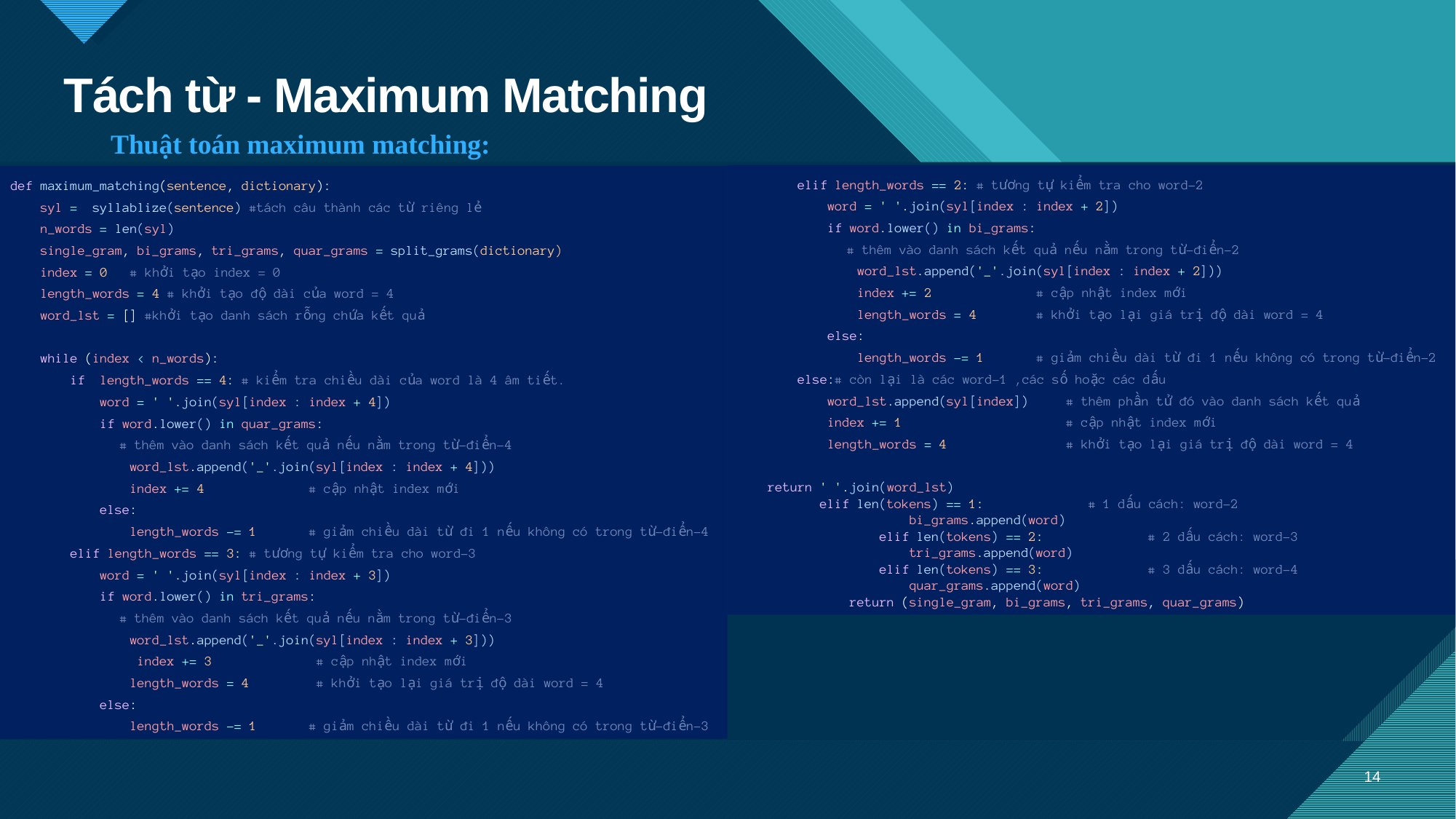

# Tách từ - Maximum Matching
Thuật toán maximum matching:
        elif length_words == 2: # tương tự kiểm tra cho word-2
            word = ' '.join(syl[index : index + 2])
            if word.lower() in bi_grams:
	# thêm vào danh sách kết quả nếu nằm trong từ-điển-2
                word_lst.append('_'.join(syl[index : index + 2]))
                index += 2              # cập nhật index mới
                length_words = 4        # khởi tạo lại giá trị độ dài word = 4
            else:
                length_words -= 1       # giảm chiều dài từ đi 1 nếu không có trong từ-điển-2
        else:# còn lại là các word-1 ,các số hoặc các dấu
            word_lst.append(syl[index])     # thêm phần tử đó vào danh sách kết quả
            index += 1                      # cập nhật index mới
            length_words = 4                # khởi tạo lại giá trị độ dài word = 4

    return ' '.join(word_lst)
elif len(tokens) == 1:              # 1 dấu cách: word-2
            bi_grams.append(word)
        elif len(tokens) == 2:              # 2 dấu cách: word-3
            tri_grams.append(word)
        elif len(tokens) == 3:              # 3 dấu cách: word-4
            quar_grams.append(word)
    return (single_gram, bi_grams, tri_grams, quar_grams)
def maximum_matching(sentence, dictionary):
    syl =  syllablize(sentence) #tách câu thành các từ riêng lẻ
    n_words = len(syl)
    single_gram, bi_grams, tri_grams, quar_grams = split_grams(dictionary)
    index = 0   # khởi tạo index = 0
    length_words = 4 # khởi tạo độ dài của word = 4
    word_lst = [] #khởi tạo danh sách rỗng chứa kết quả

    while (index < n_words):
        if  length_words == 4: # kiểm tra chiều dài của word là 4 âm tiết.
            word = ' '.join(syl[index : index + 4])
            if word.lower() in quar_grams:
	# thêm vào danh sách kết quả nếu nằm trong từ-điển-4
                word_lst.append('_'.join(syl[index : index + 4]))
                index += 4              # cập nhật index mới
            else:
                length_words -= 1       # giảm chiều dài từ đi 1 nếu không có trong từ-điển-4
        elif length_words == 3: # tương tự kiểm tra cho word-3
            word = ' '.join(syl[index : index + 3])
            if word.lower() in tri_grams:
	# thêm vào danh sách kết quả nếu nằm trong từ-điển-3
                word_lst.append('_'.join(syl[index : index + 3]))
                 index += 3              # cập nhật index mới
                length_words = 4         # khởi tạo lại giá trị độ dài word = 4
            else:
                length_words -= 1       # giảm chiều dài từ đi 1 nếu không có trong từ-điển-3
14